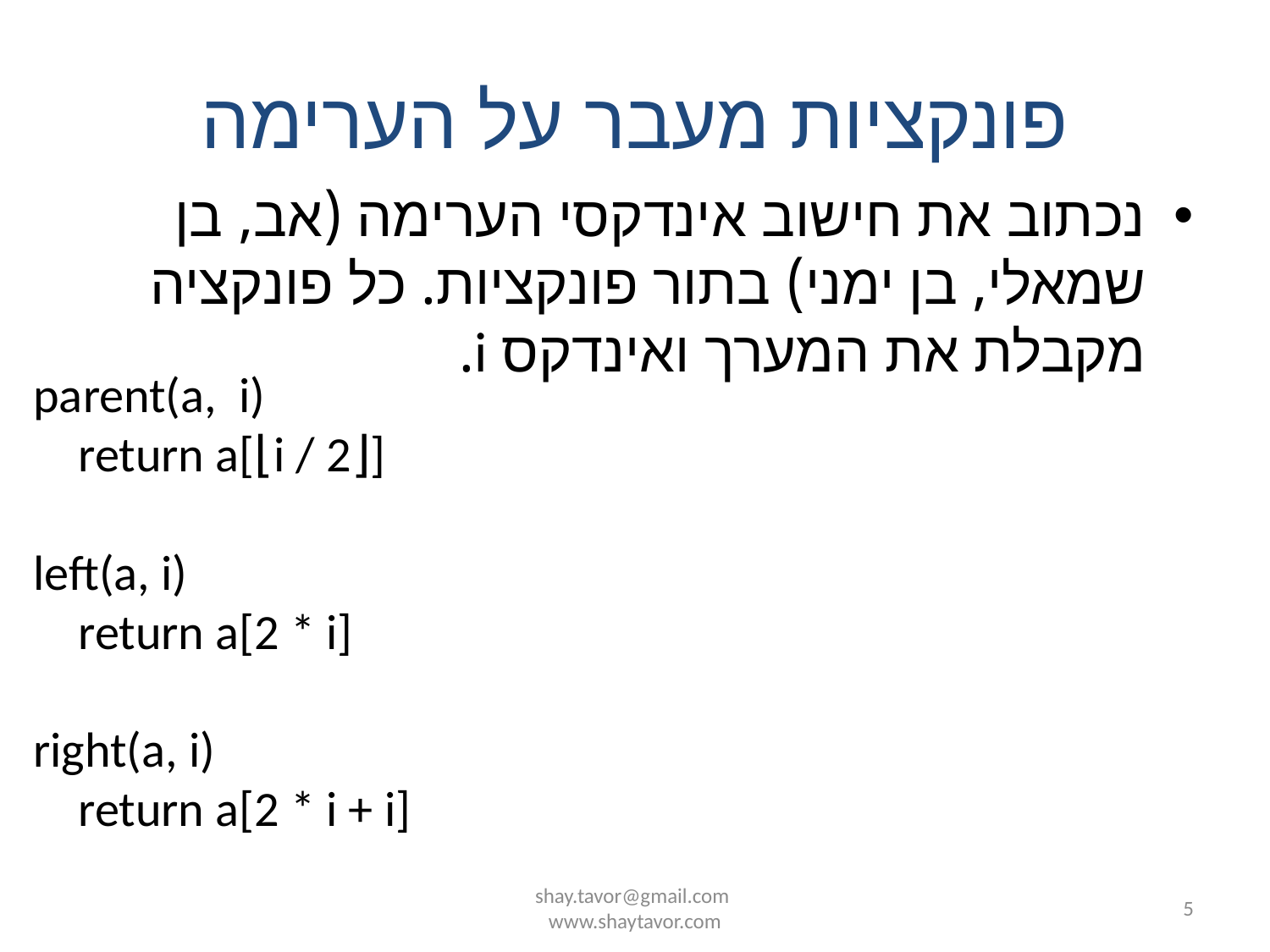

# פונקציות מעבר על הערימה
נכתוב את חישוב אינדקסי הערימה (אב, בן שמאלי, בן ימני) בתור פונקציות. כל פונקציה מקבלת את המערך ואינדקס i.
parent(a,  i)
    return a[⌊i / 2⌋]

left(a, i)
    return a[2 * i]

right(a, i)
    return a[2 * i + i]

shay.tavor@gmail.com
www.shaytavor.com
5